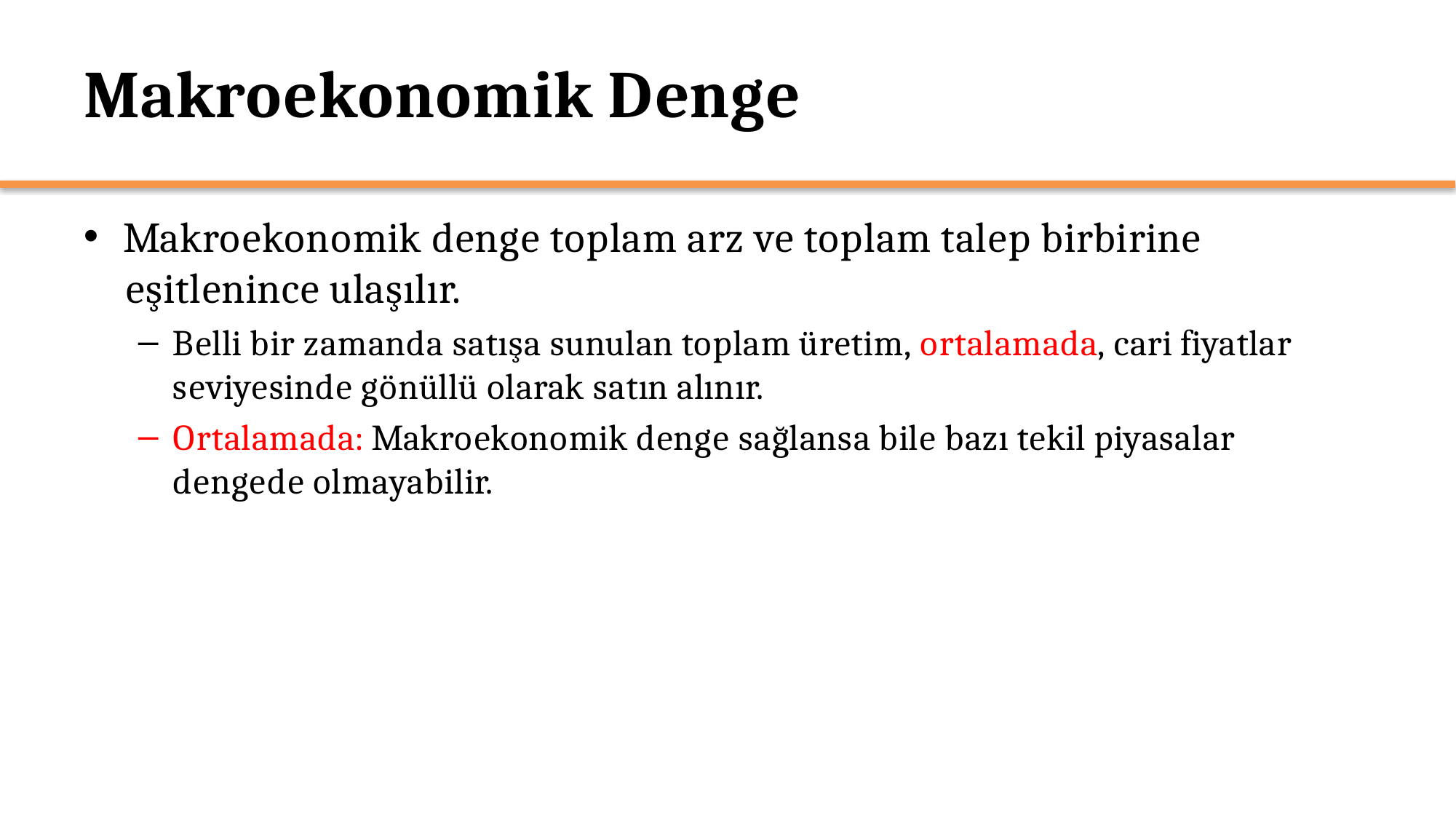

# Makroekonomik Denge
Makroekonomik denge toplam arz ve toplam talep birbirine eşitlenince ulaşılır.
Belli bir zamanda satışa sunulan toplam üretim, ortalamada, cari fiyatlar seviyesinde gönüllü olarak satın alınır.
Ortalamada: Makroekonomik denge sağlansa bile bazı tekil piyasalar dengede olmayabilir.